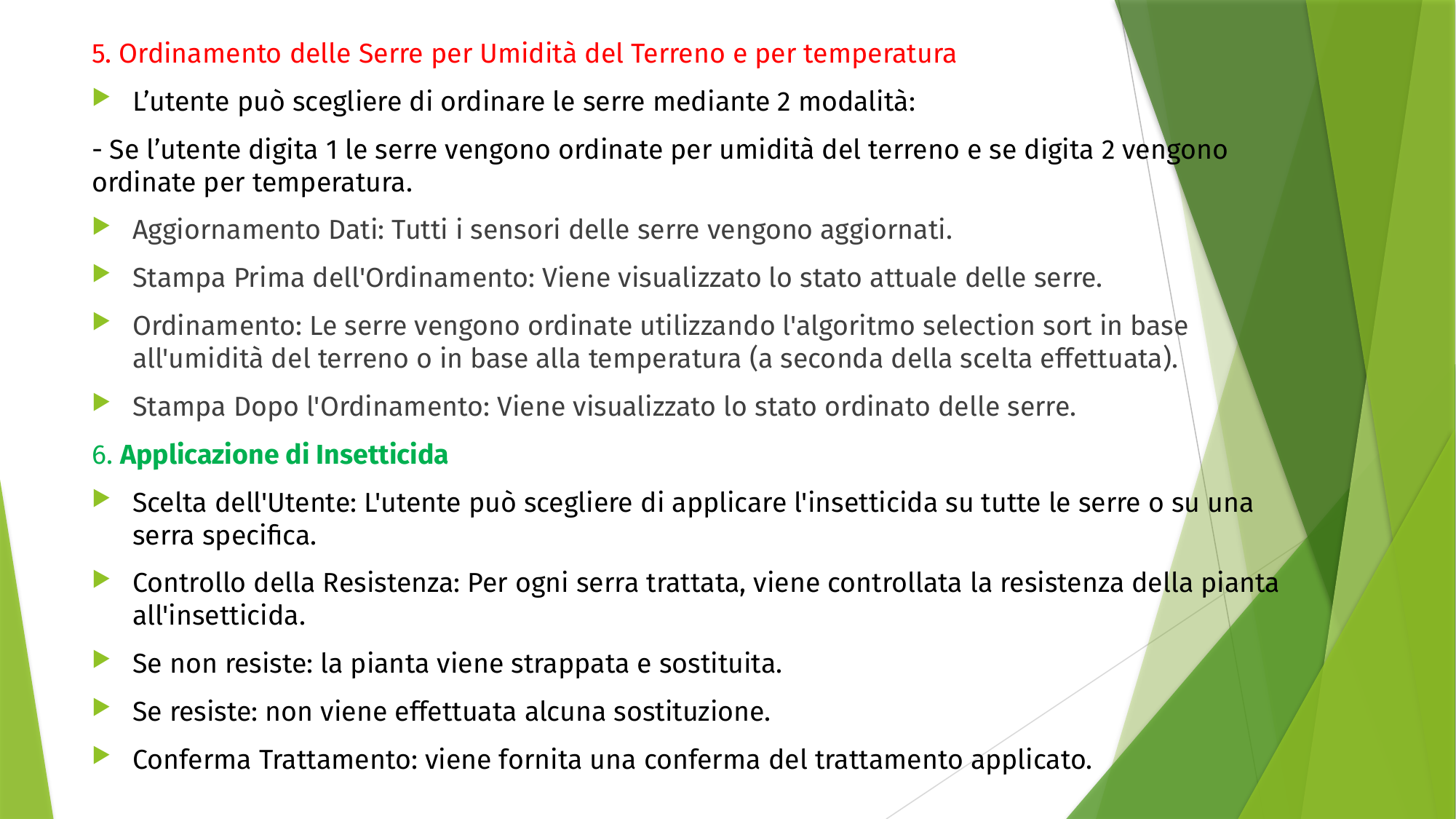

5. Ordinamento delle Serre per Umidità del Terreno e per temperatura
L’utente può scegliere di ordinare le serre mediante 2 modalità:
- Se l’utente digita 1 le serre vengono ordinate per umidità del terreno e se digita 2 vengono ordinate per temperatura.
Aggiornamento Dati: Tutti i sensori delle serre vengono aggiornati.
Stampa Prima dell'Ordinamento: Viene visualizzato lo stato attuale delle serre.
Ordinamento: Le serre vengono ordinate utilizzando l'algoritmo selection sort in base all'umidità del terreno o in base alla temperatura (a seconda della scelta effettuata).
Stampa Dopo l'Ordinamento: Viene visualizzato lo stato ordinato delle serre.
6. Applicazione di Insetticida
Scelta dell'Utente: L'utente può scegliere di applicare l'insetticida su tutte le serre o su una serra specifica.
Controllo della Resistenza: Per ogni serra trattata, viene controllata la resistenza della pianta all'insetticida.
Se non resiste: la pianta viene strappata e sostituita.
Se resiste: non viene effettuata alcuna sostituzione.
Conferma Trattamento: viene fornita una conferma del trattamento applicato.